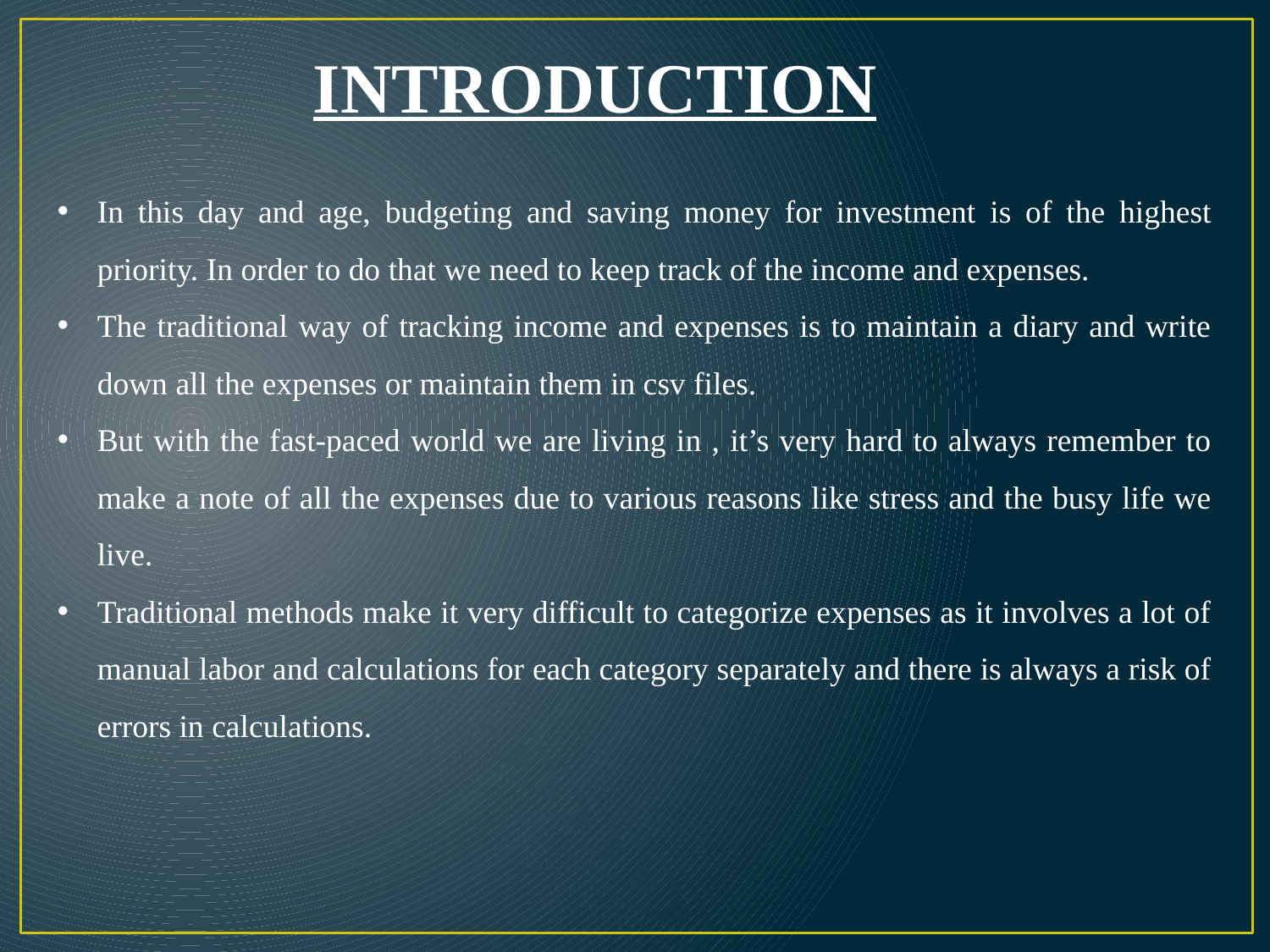

INTRODUCTION
In this day and age, budgeting and saving money for investment is of the highest priority. In order to do that we need to keep track of the income and expenses.
The traditional way of tracking income and expenses is to maintain a diary and write down all the expenses or maintain them in csv files.
But with the fast-paced world we are living in , it’s very hard to always remember to make a note of all the expenses due to various reasons like stress and the busy life we live.
Traditional methods make it very difficult to categorize expenses as it involves a lot of manual labor and calculations for each category separately and there is always a risk of errors in calculations.